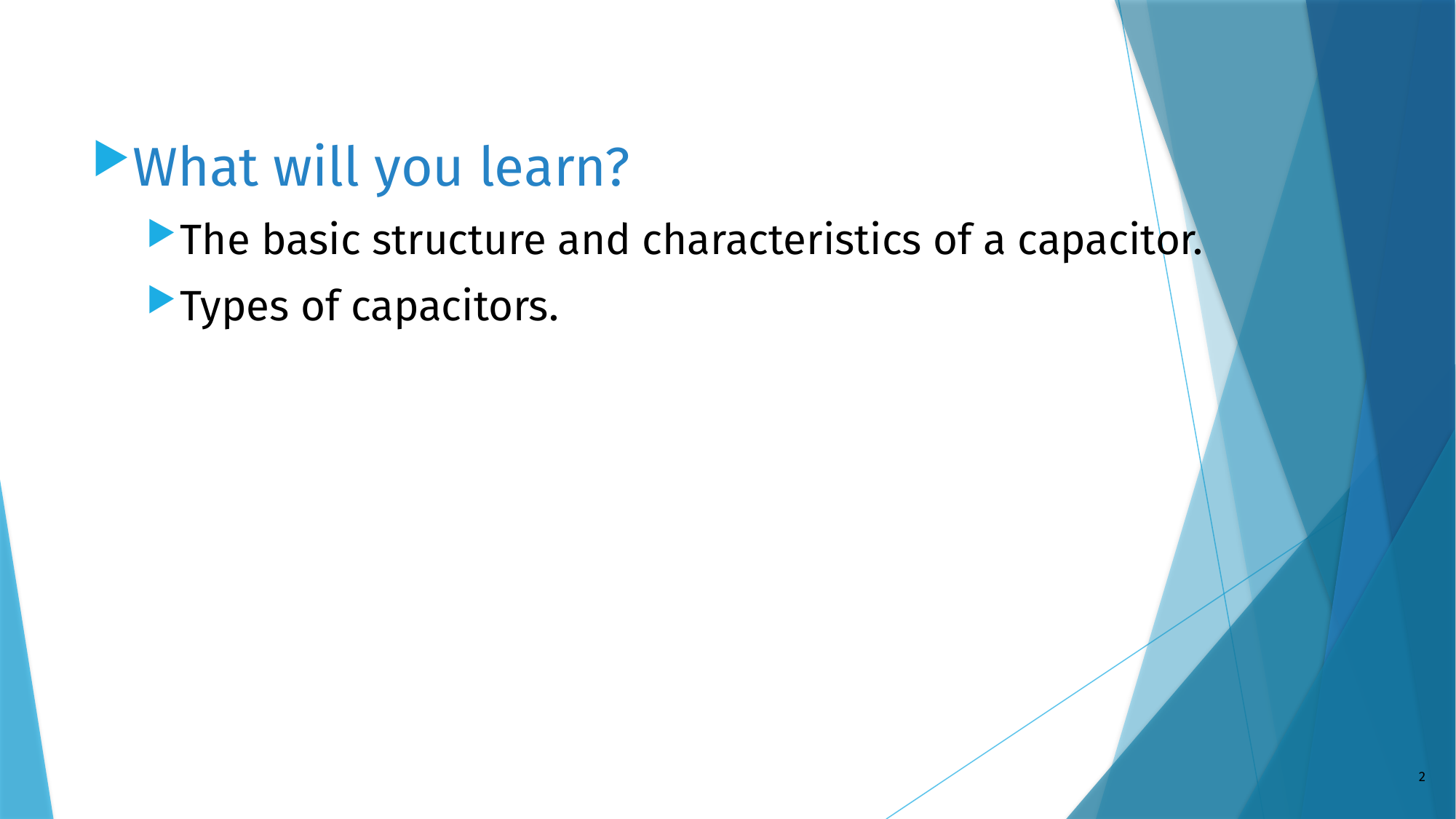

What will you learn?
The basic structure and characteristics of a capacitor.
Types of capacitors.
2